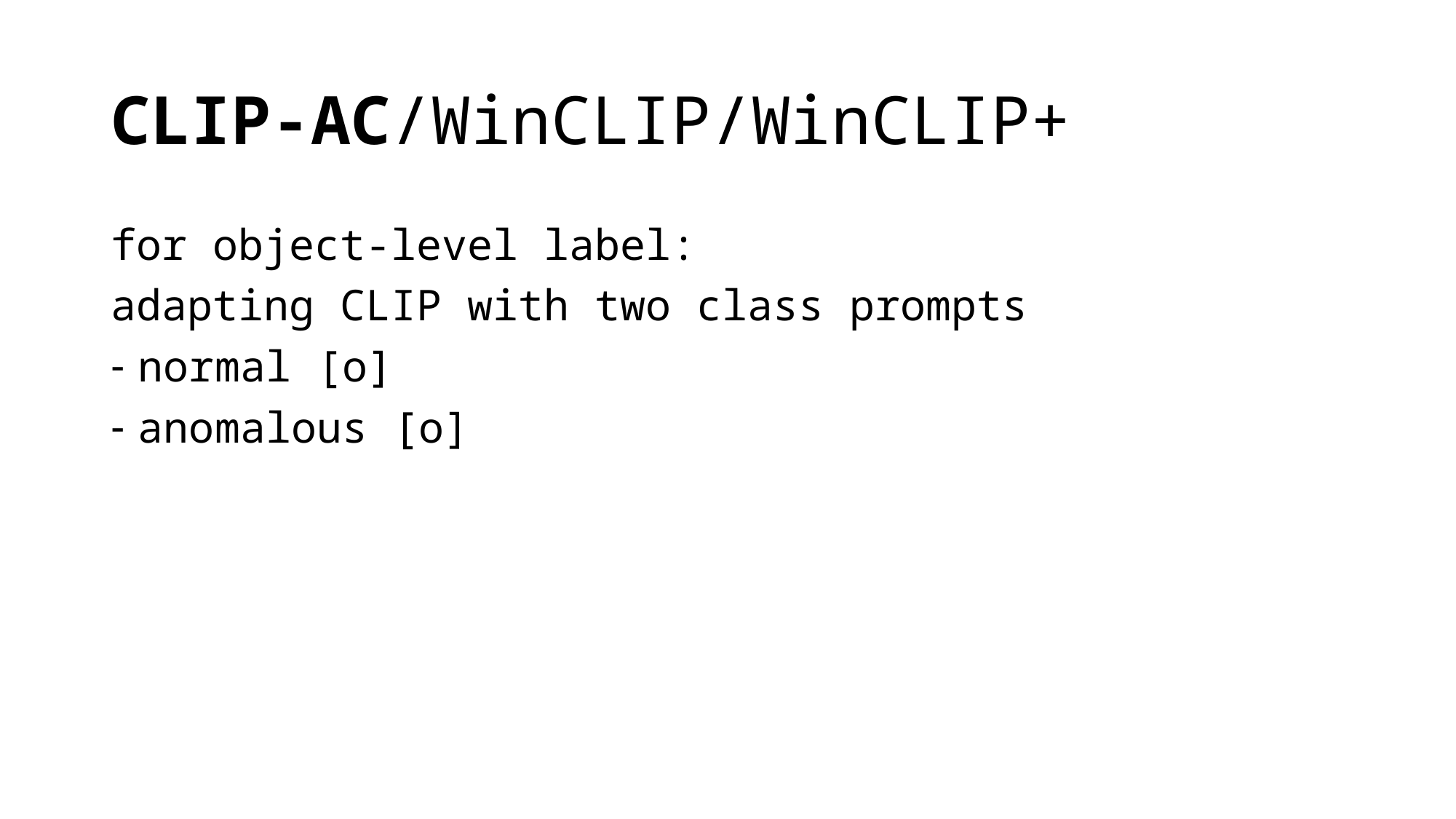

# CLIP-AC/WinCLIP/WinCLIP+
for object-level label:
adapting CLIP with two class prompts
normal [o]
anomalous [o]